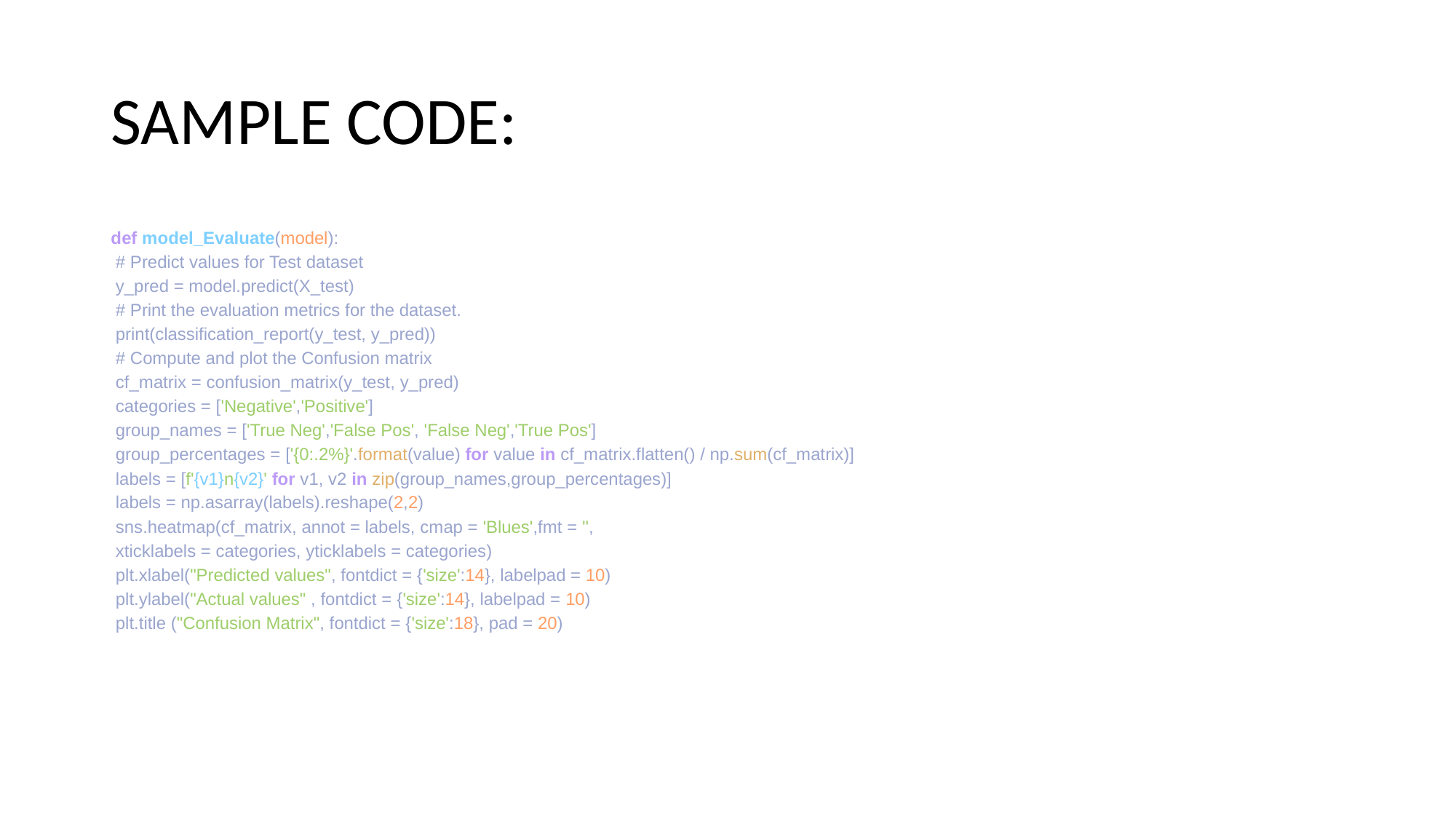

# SAMPLE CODE:
def model_Evaluate(model):
 # Predict values for Test dataset
 y_pred = model.predict(X_test)
 # Print the evaluation metrics for the dataset.
 print(classification_report(y_test, y_pred))
 # Compute and plot the Confusion matrix
 cf_matrix = confusion_matrix(y_test, y_pred)
 categories = ['Negative','Positive']
 group_names = ['True Neg','False Pos', 'False Neg','True Pos']
 group_percentages = ['{0:.2%}'.format(value) for value in cf_matrix.flatten() / np.sum(cf_matrix)]
 labels = [f'{v1}n{v2}' for v1, v2 in zip(group_names,group_percentages)]
 labels = np.asarray(labels).reshape(2,2)
 sns.heatmap(cf_matrix, annot = labels, cmap = 'Blues',fmt = '',
 xticklabels = categories, yticklabels = categories)
 plt.xlabel("Predicted values", fontdict = {'size':14}, labelpad = 10)
 plt.ylabel("Actual values" , fontdict = {'size':14}, labelpad = 10)
 plt.title ("Confusion Matrix", fontdict = {'size':18}, pad = 20)